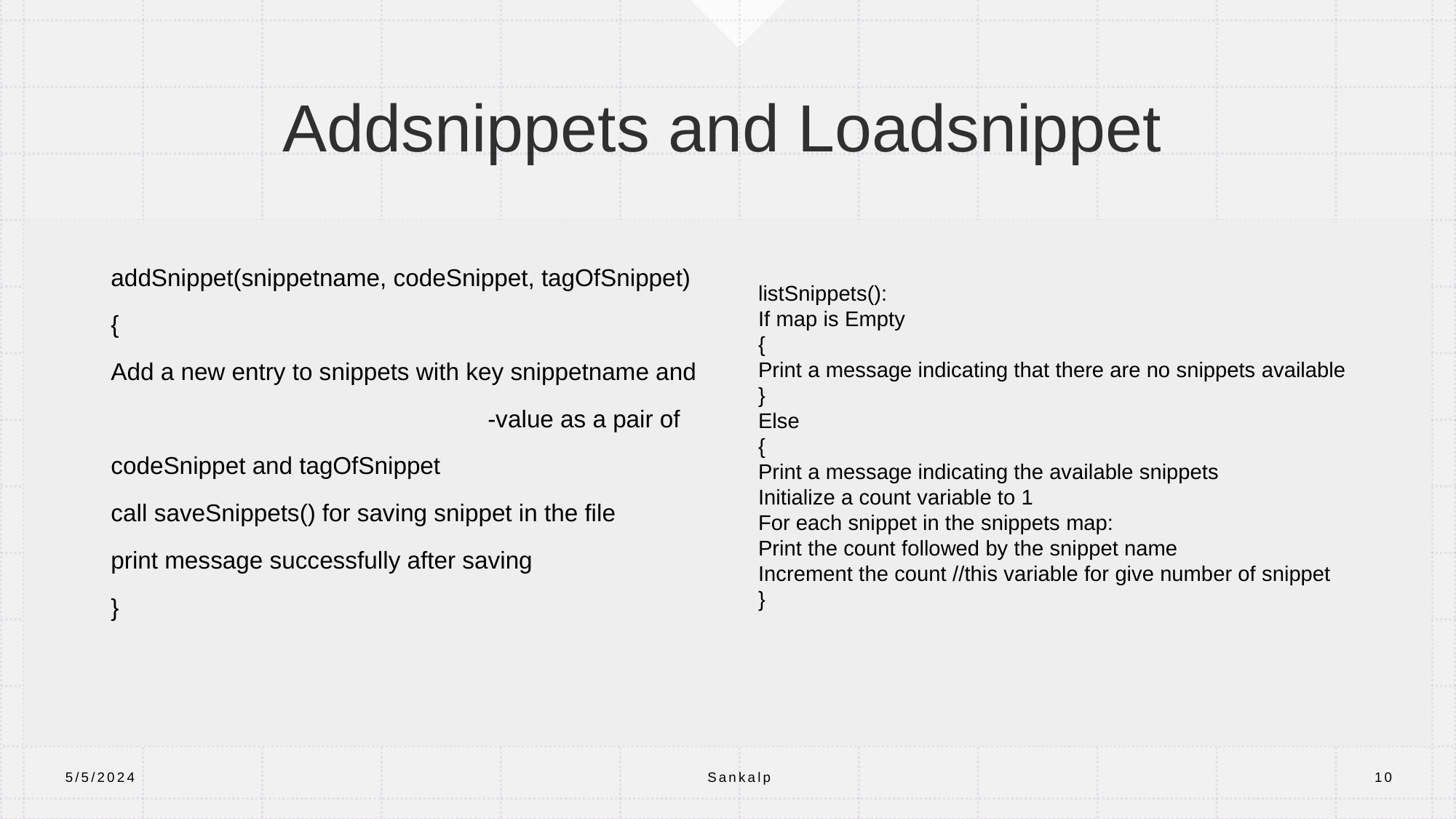

# Addsnippets and Loadsnippet
addSnippet(snippetname, codeSnippet, tagOfSnippet)
{
Add a new entry to snippets with key snippetname and
                                                        -value as a pair of
codeSnippet and tagOfSnippet
call saveSnippets() for saving snippet in the file
print message successfully after saving
}
listSnippets():
If map is Empty
{
Print a message indicating that there are no snippets available
}
Else
{
Print a message indicating the available snippets
Initialize a count variable to 1
For each snippet in the snippets map:
Print the count followed by the snippet name
Increment the count //this variable for give number of snippet
}
Sankalp
5/5/2024
10